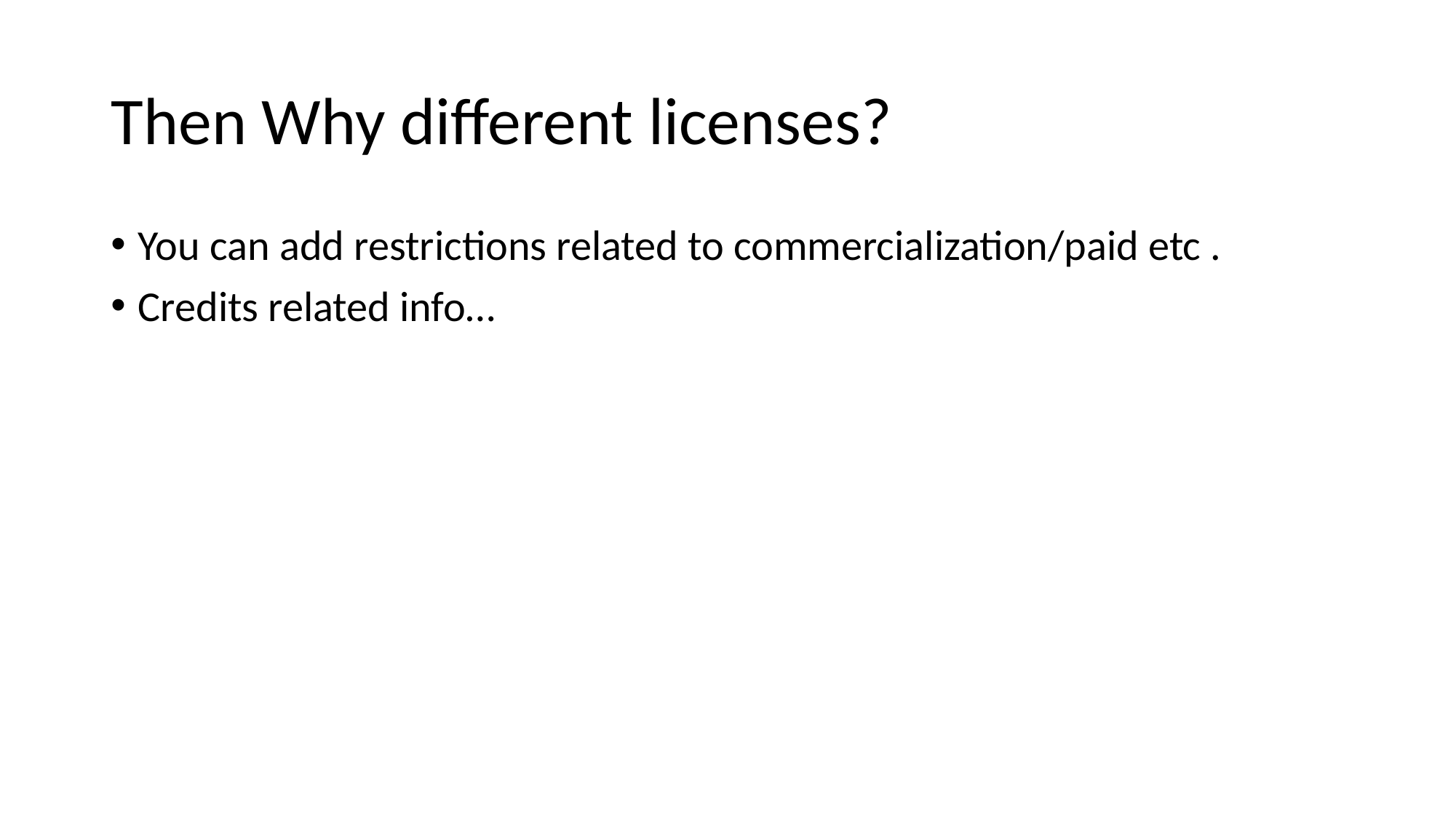

# Then Why different licenses?
You can add restrictions related to commercialization/paid etc .
Credits related info…